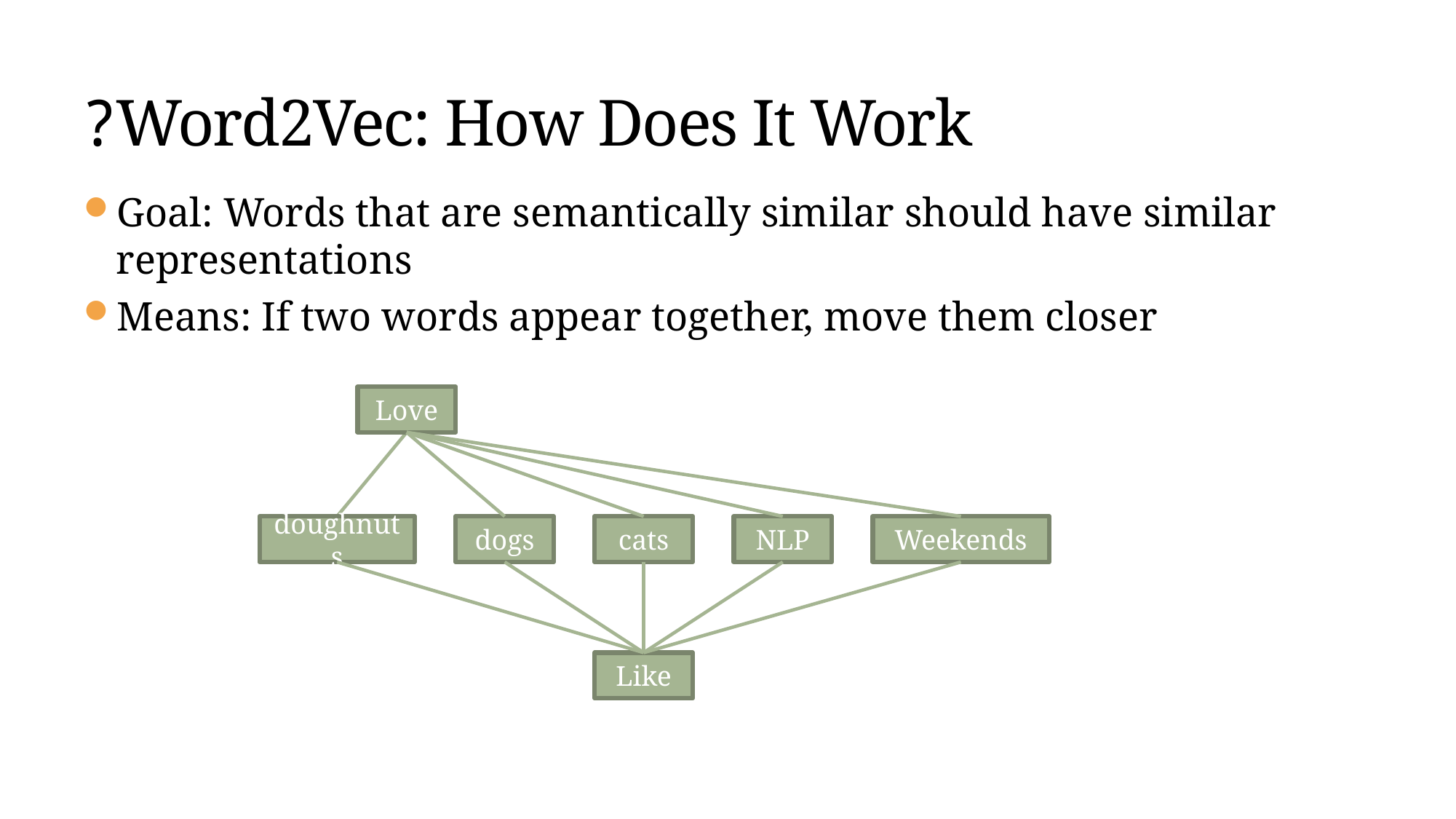

# Word2Vec: How Does It Work?
Goal: Words that are semantically similar should have similar representations
Means: If two words appear together, move them closer
Love
doughnuts
dogs
cats
NLP
Weekends
Like